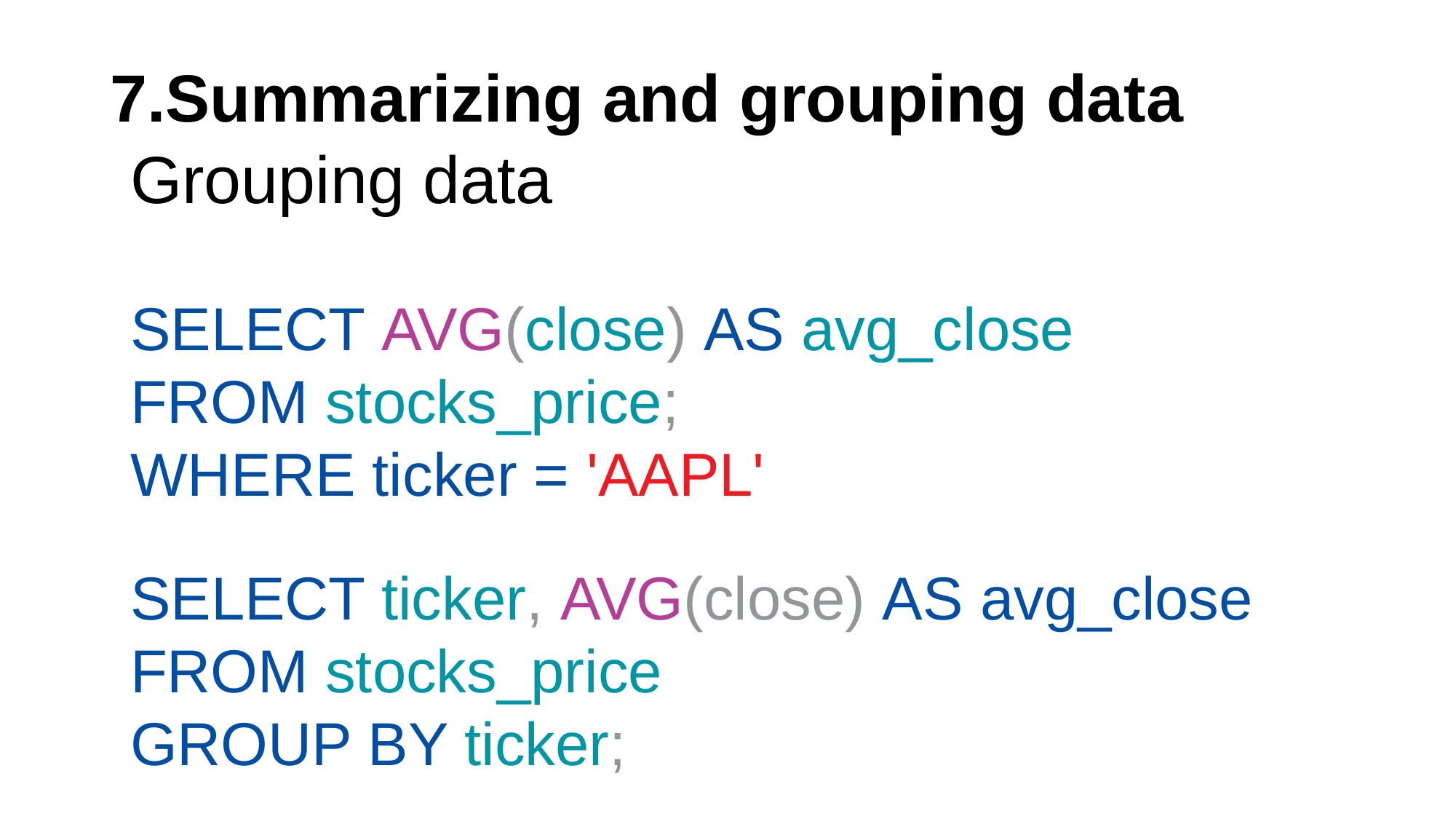

# 7.Summarizing and grouping data
Grouping data
SELECT AVG(close) AS avg_close
FROM stocks_price;
WHERE ticker = 'AAPL'

SELECT ticker, AVG(close) AS avg_close
FROM stocks_price
GROUP BY ticker;
61